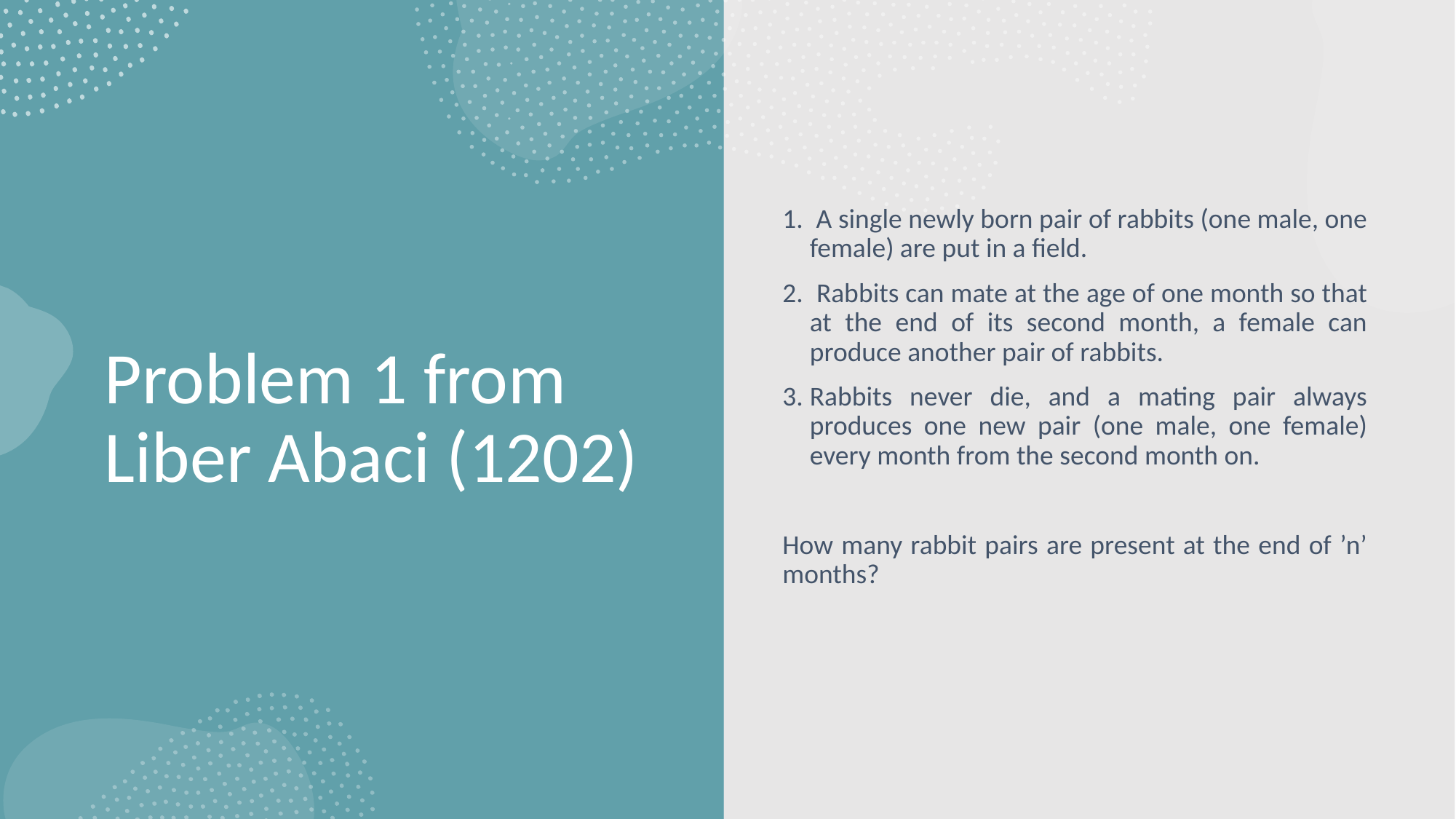

A single newly born pair of rabbits (one male, one female) are put in a field.
 Rabbits can mate at the age of one month so that at the end of its second month, a female can produce another pair of rabbits.
Rabbits never die, and a mating pair always produces one new pair (one male, one female) every month from the second month on.

How many rabbit pairs are present at the end of ’n’ months?

# Problem 1 from Liber Abaci (1202)